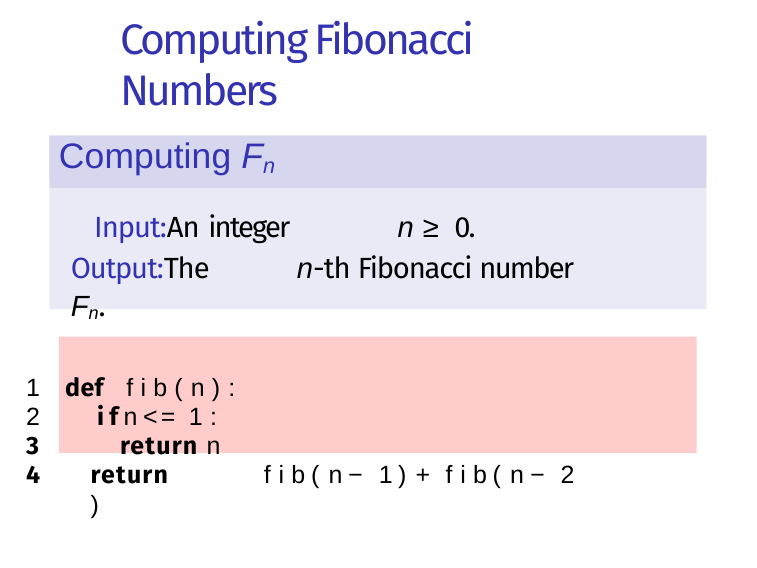

# Computing Fibonacci Numbers

Computing Fn

Input:An integer	n ≥ 0.
Output:The	n-th Fibonacci number Fn.

1	def	f i b ( n ) :
2	i f n <= 1 :
return n
return	f i b ( n − 1 ) + f i b ( n − 2 )